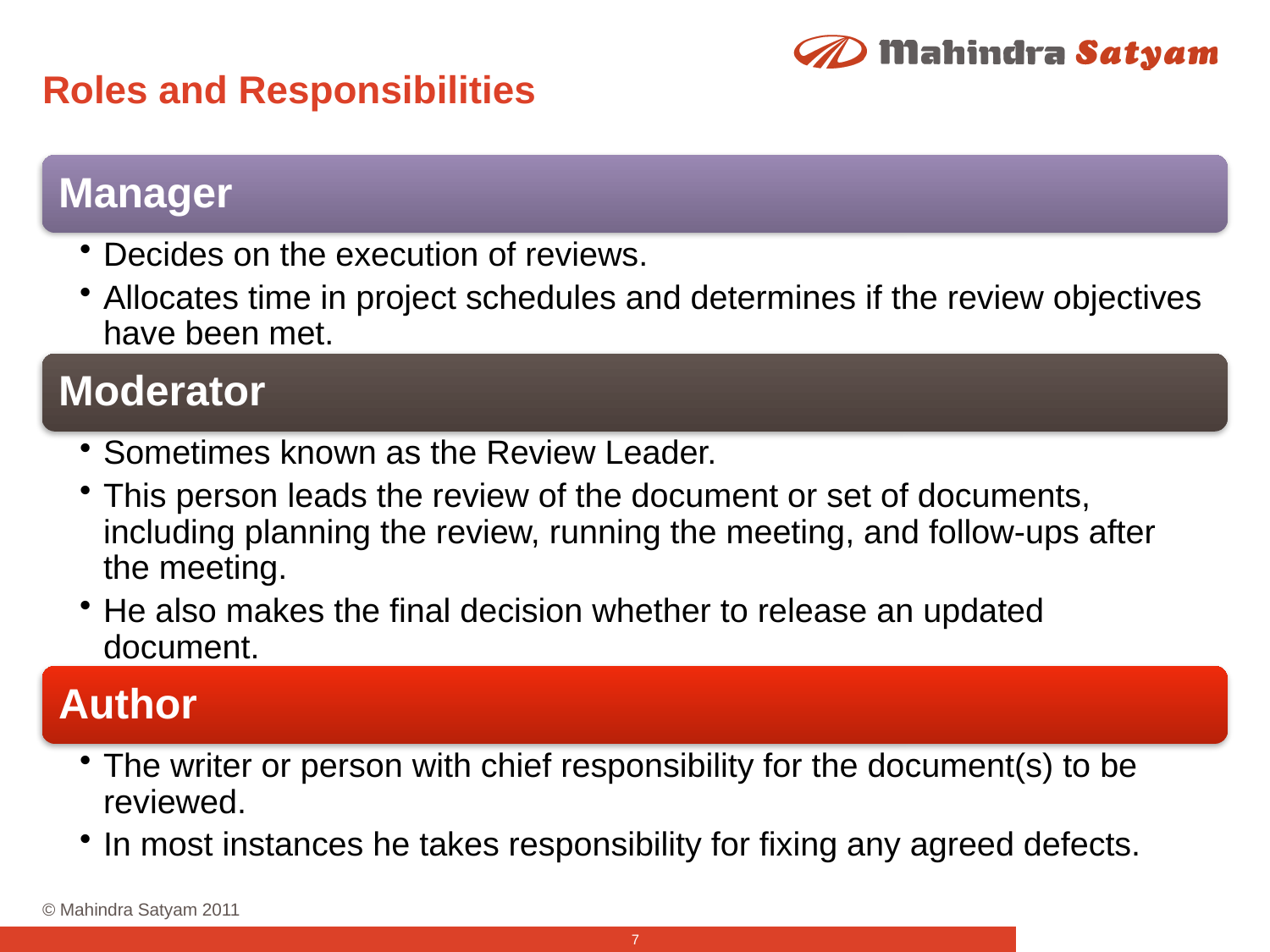

# Roles and Responsibilities
Manager
Decides on the execution of reviews.
Allocates time in project schedules and determines if the review objectives have been met.
Moderator
Sometimes known as the Review Leader.
This person leads the review of the document or set of documents, including planning the review, running the meeting, and follow-ups after the meeting.
He also makes the final decision whether to release an updated document.
Author
The writer or person with chief responsibility for the document(s) to be reviewed.
In most instances he takes responsibility for fixing any agreed defects.